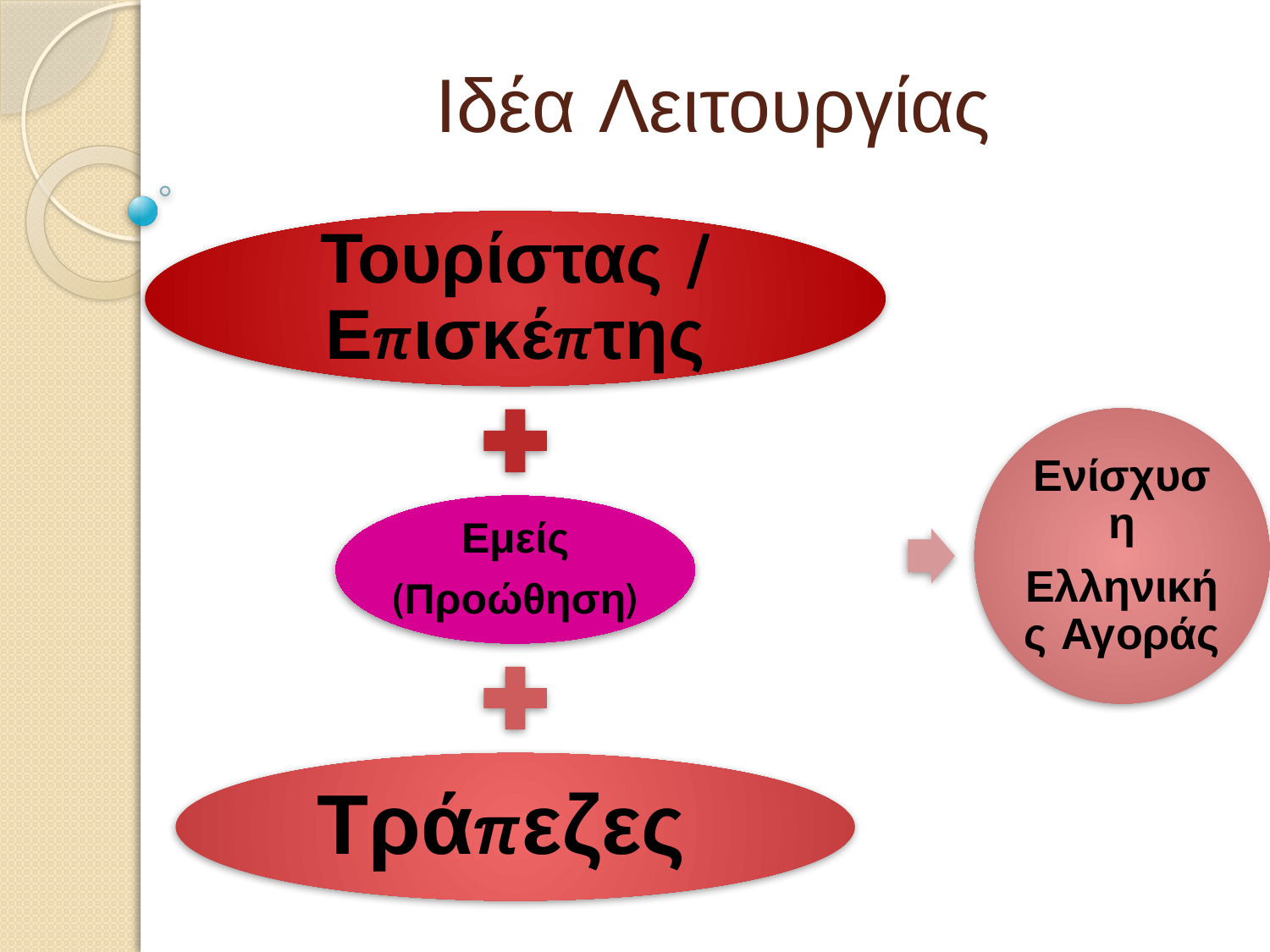

# Ιδέα Λειτουργίας
Τουρίστας / Επισκέπτης

Εμείς
(Προώθηση)

Τράπεζες

Ενίσχυση
Ελληνικής Αγοράς